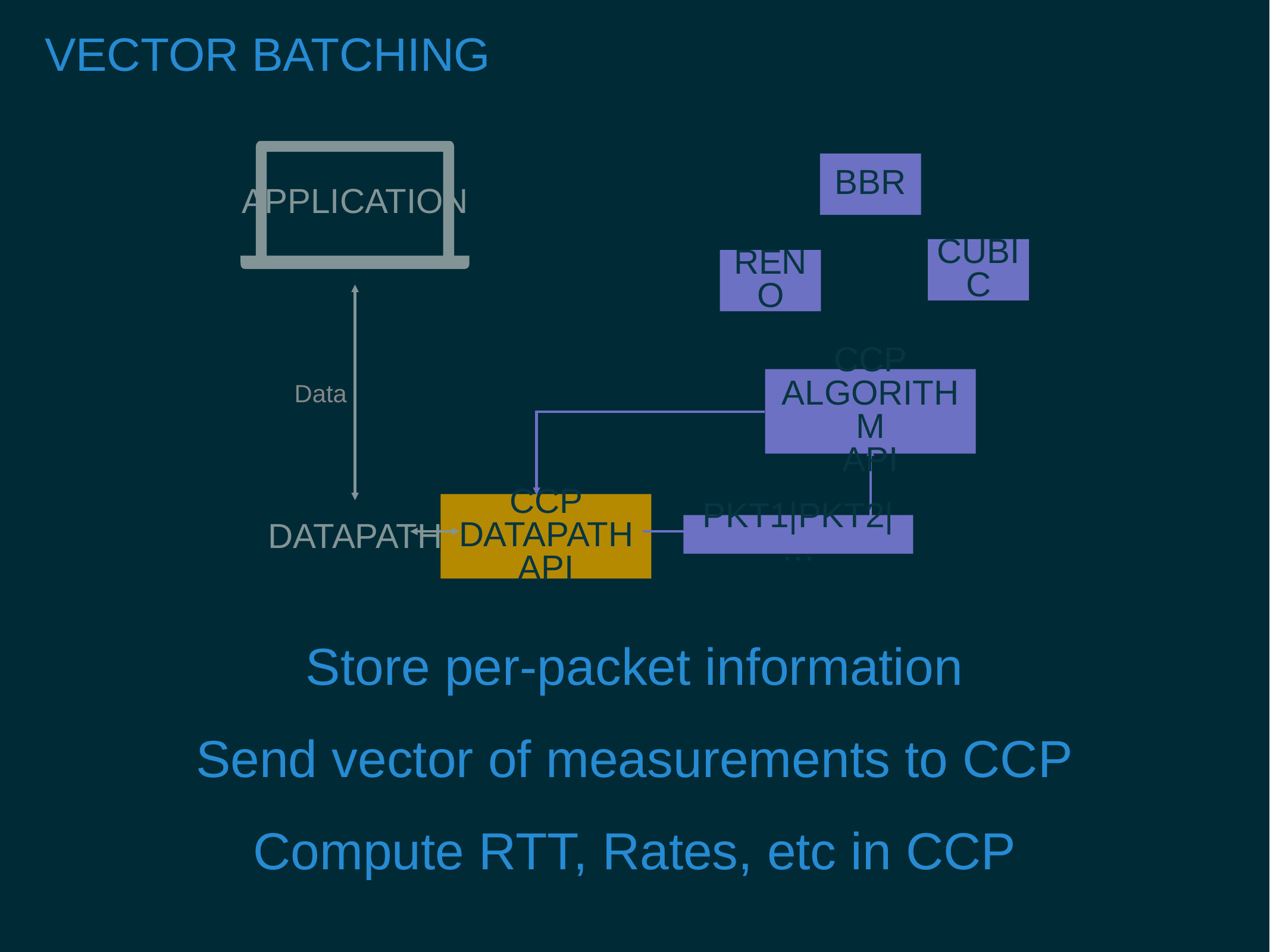

# Vector Batching

BBR
Application
Cubic
Reno

CCP Algorithm
API
Data

CCP Datapath
API
Pkt1|PKT2|…
Datapath

Store per-packet information
Send vector of measurements to CCP
Compute RTT, Rates, etc in CCP